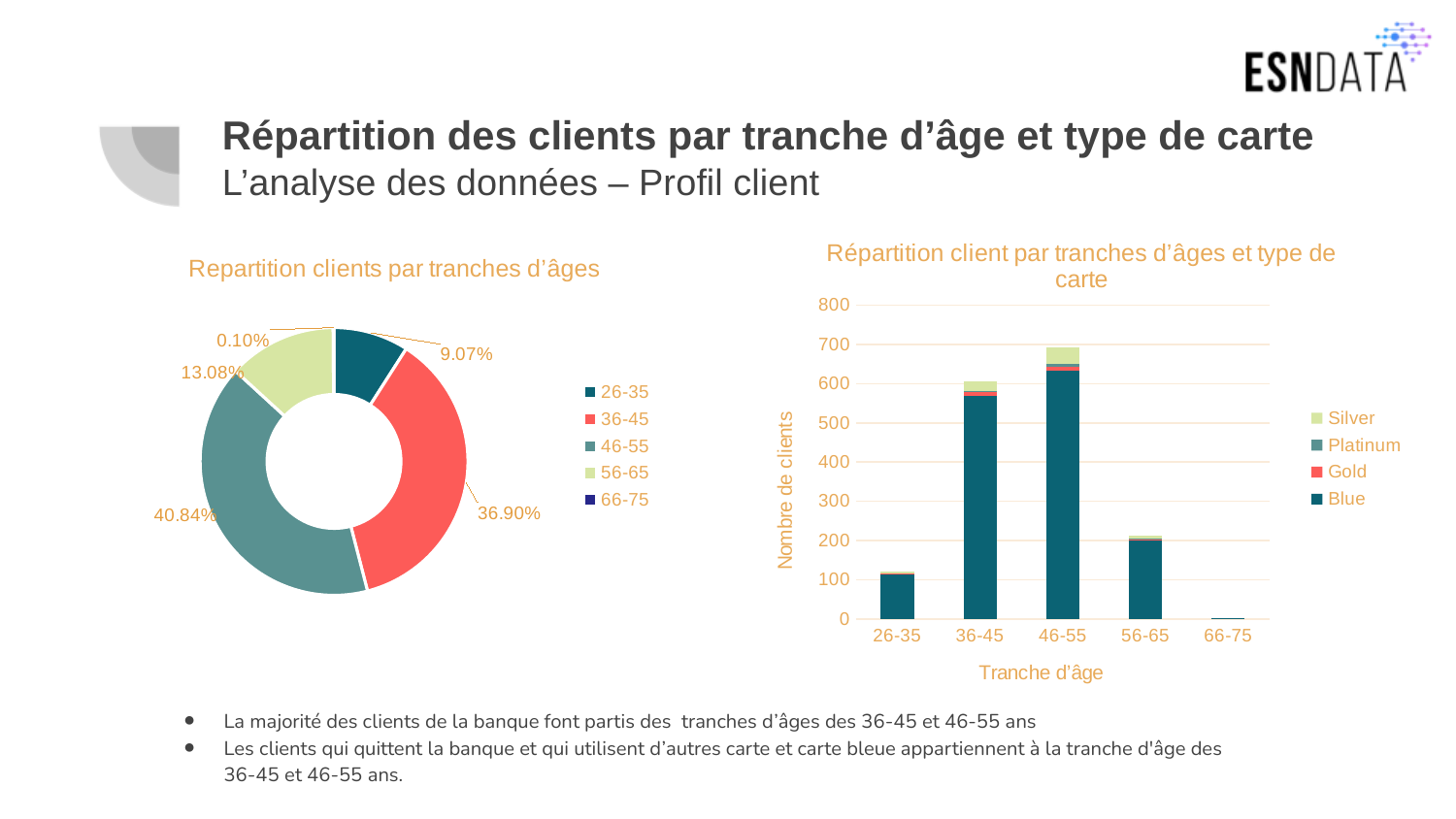

# Répartition des clients par tranche d’âge et type de carte L’analyse des données – Profil client

### Chart: Répartition client par tranches d’âges et type de carte

| Category | Blue | Gold | Platinum | Silver |
|---|---|---|---|---|
| 26-35 | 113.0 | 3.0 | None | 6.0 |
| 36-45 | 569.0 | 9.0 | 2.0 | 27.0 |
| 46-55 | 634.0 | 8.0 | 8.0 | 42.0 |
| 56-65 | 201.0 | 1.0 | 4.0 | 7.0 |
| 66-75 | 2.0 | None | None | None |

### Chart: Repartition clients par tranches d’âges

| Category | Total |
|---|---|
| 26-35 | 0.09074750666535006 |
| 36-45 | 0.3690135281919621 |
| 46-55 | 0.4084131529574405 |
| 56-65 | 0.13083835291794213 |
| 66-75 | 0.0009874592673052237 |

La majorité des clients de la banque font partis des  tranches d’âges des 36-45 et 46-55 ans
Les clients qui quittent la banque et qui utilisent d’autres carte et carte bleue appartiennent à la tranche d'âge des 36-45 et 46-55 ans.